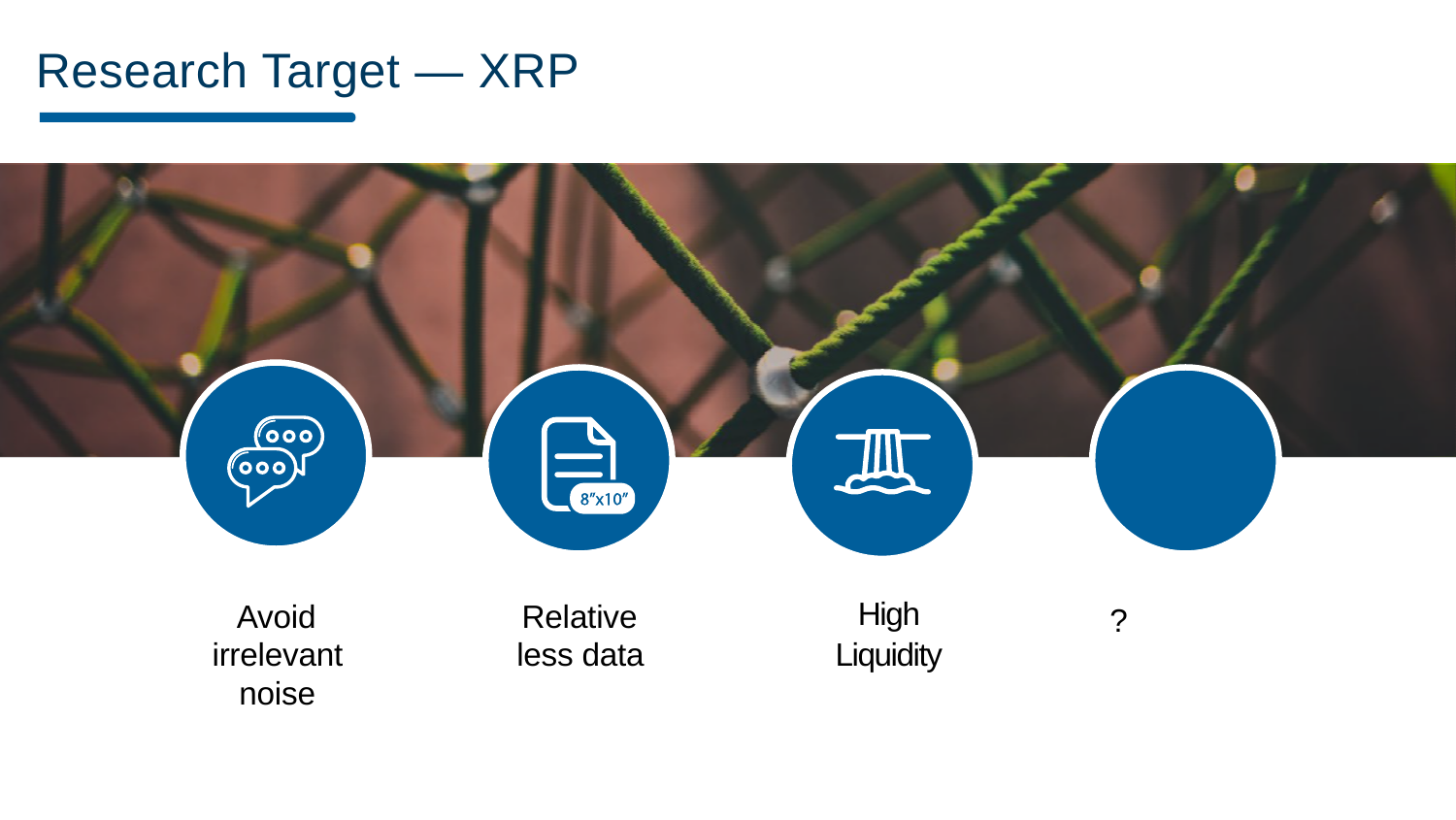

# Research Target — XRP

High
Liquidity
Avoid irrelevant noise
Relative less data
?